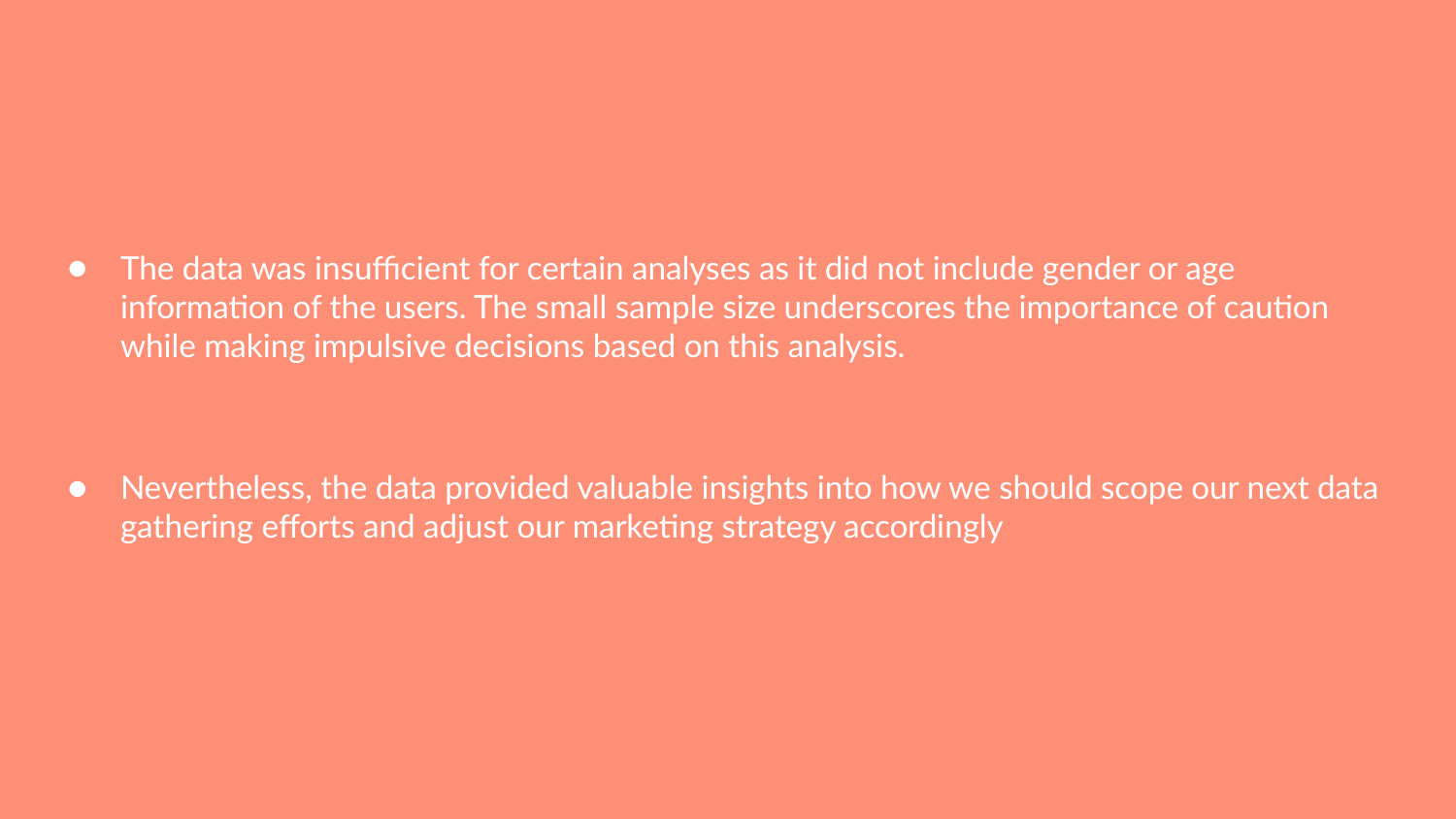

The data was insufficient for certain analyses as it did not include gender or age information of the users. The small sample size underscores the importance of caution while making impulsive decisions based on this analysis.

Nevertheless, the data provided valuable insights into how we should scope our next data gathering efforts and adjust our marketing strategy accordingly